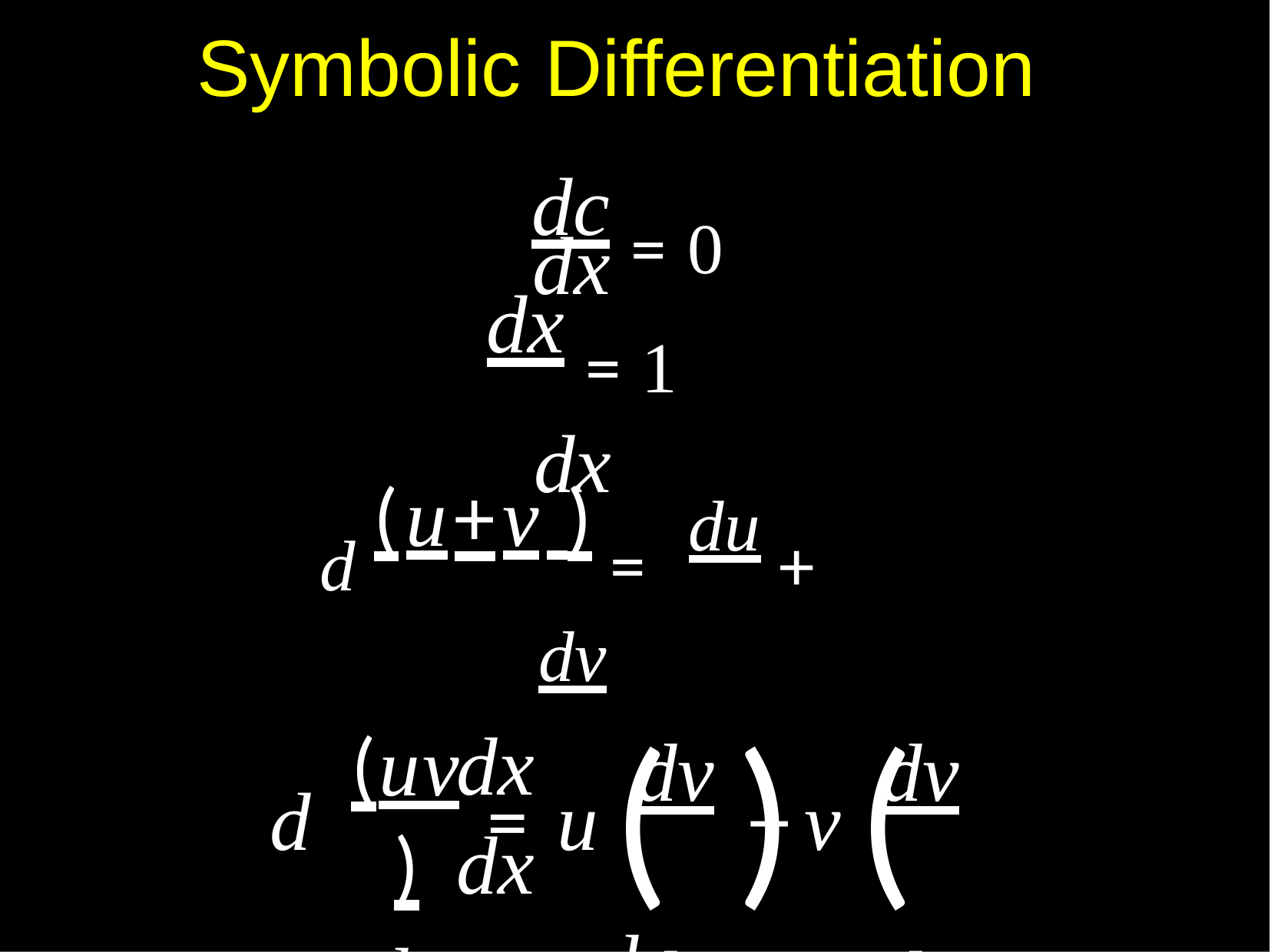

Symbolic	Differentiation
# dc =0
dx
dx =1
dx
d (u+v )= du + dv
dx	dx	dx
(	)	(	)
(uv )
dx
dv  dx
dv  dx
d
=u
+v